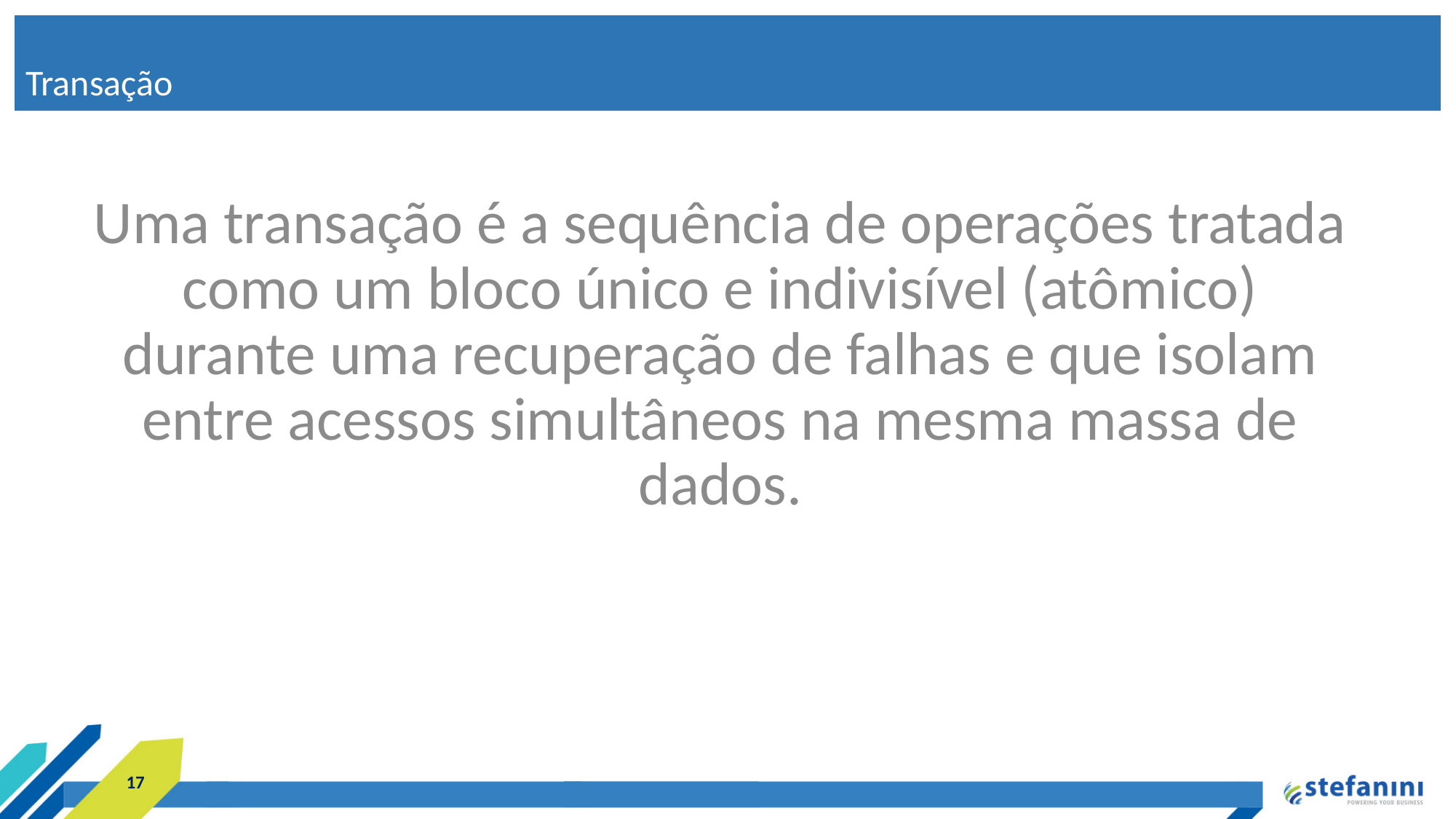

Transação

Uma transação é a sequência de operações tratada como um bloco único e indivisível (atômico) durante uma recuperação de falhas e que isolam entre acessos simultâneos na mesma massa de dados.
17